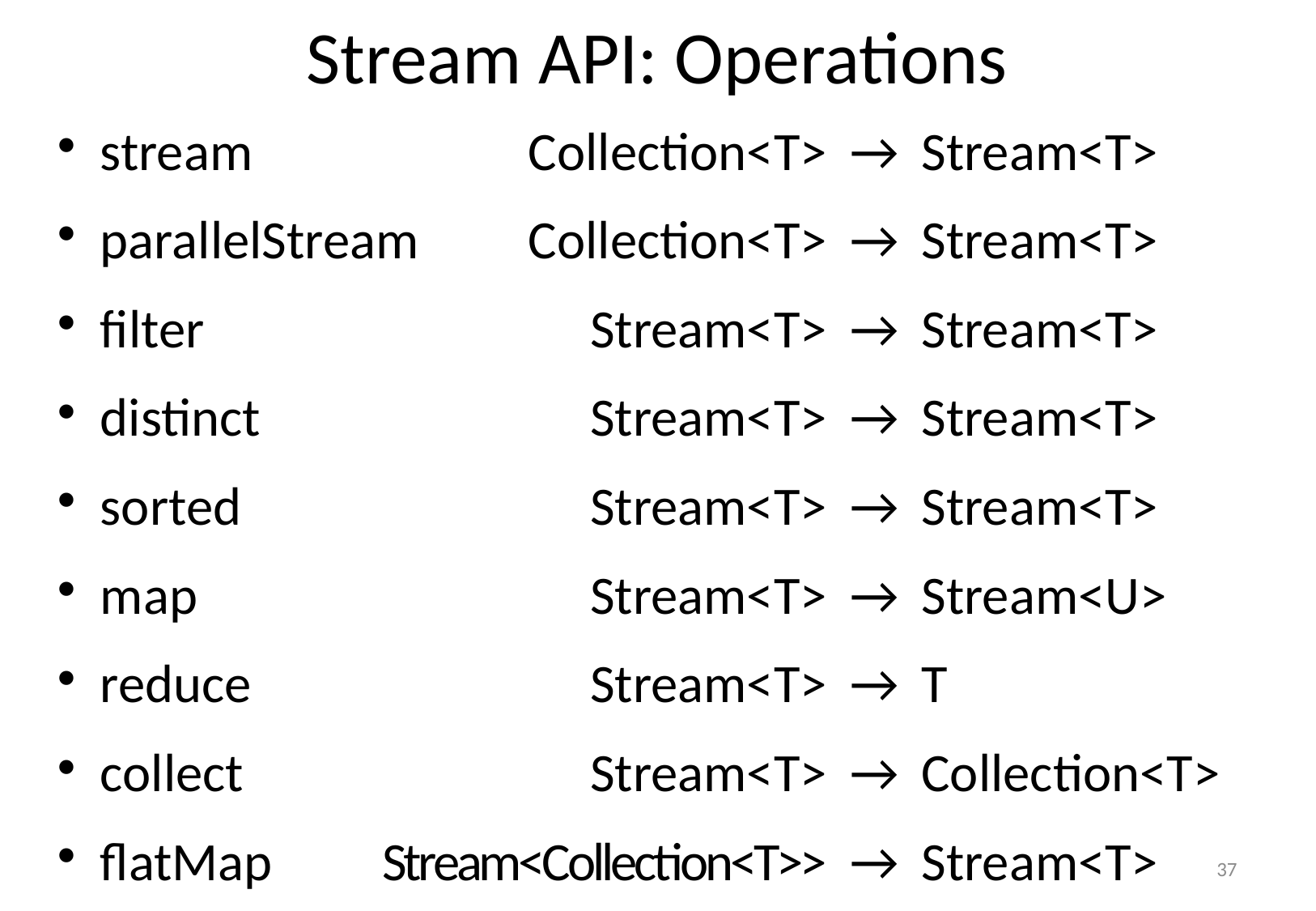

# Stream API: Operations
stream	Collection<T>	→	Stream<T>
parallelStream	Collection<T>	→	Stream<T>
filter	Stream<T>	→	Stream<T>
distinct	Stream<T>	→	Stream<T>
sorted	Stream<T>	→	Stream<T>
map	Stream<T>	→	Stream<U>
reduce	Stream<T>	→	T
collect	Stream<T>	→	Collection<T>
flatMap	 Stream<Collection<T>>	→	Stream<T>
37